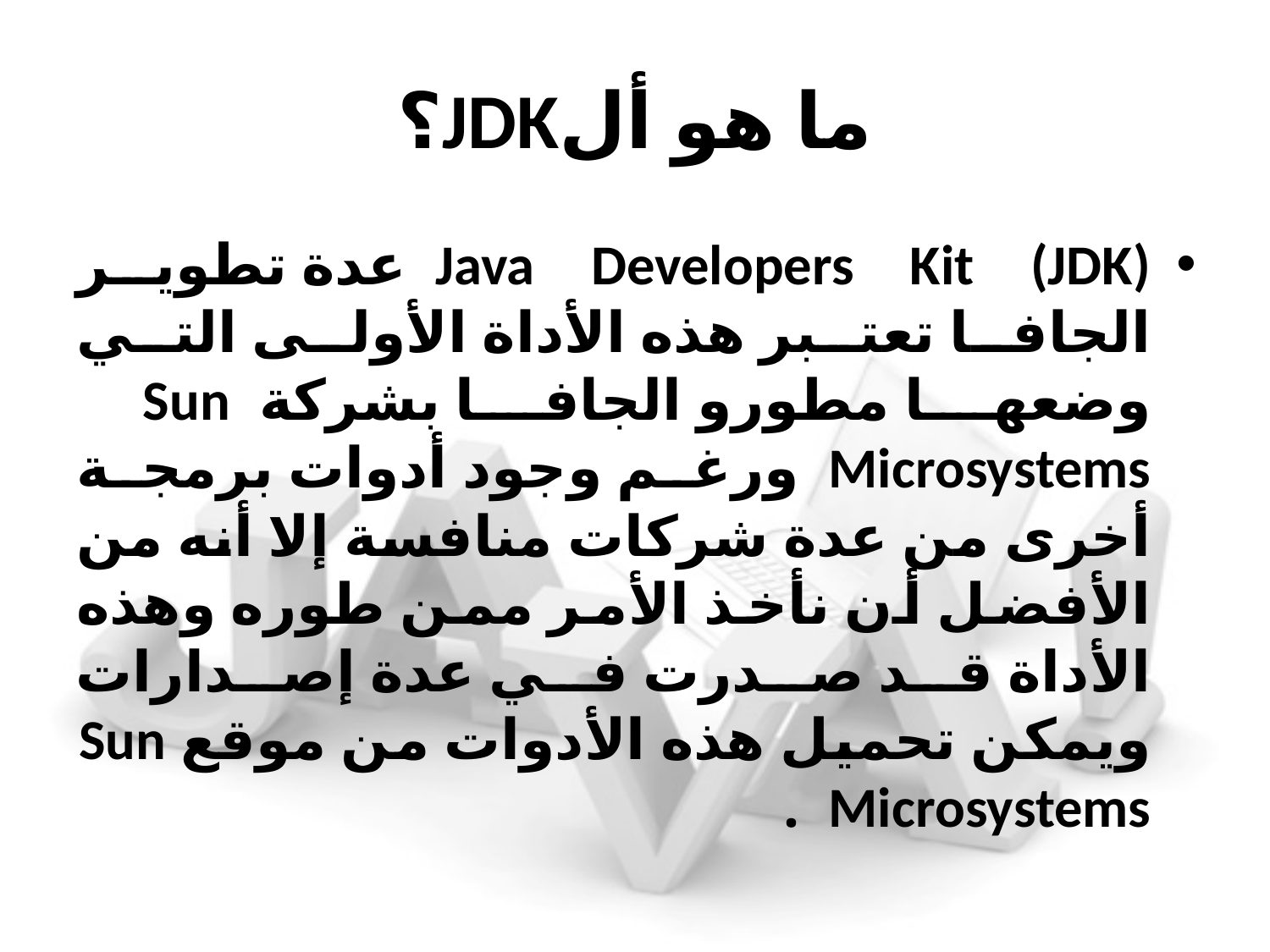

# ما هو ألJDK؟
Java Developers Kit (JDK)  عدة تطوير الجافا تعتبر هذه الأداة الأولى التي وضعها مطورو الجافا بشركة  Sun Microsystems  ورغم وجود أدوات برمجة أخرى من عدة شركات منافسة إلا أنه من الأفضل أن نأخذ الأمر ممن طوره وهذه الأداة قد صدرت في عدة إصدارات ويمكن تحميل هذه الأدوات من موقع Sun Microsystems  .